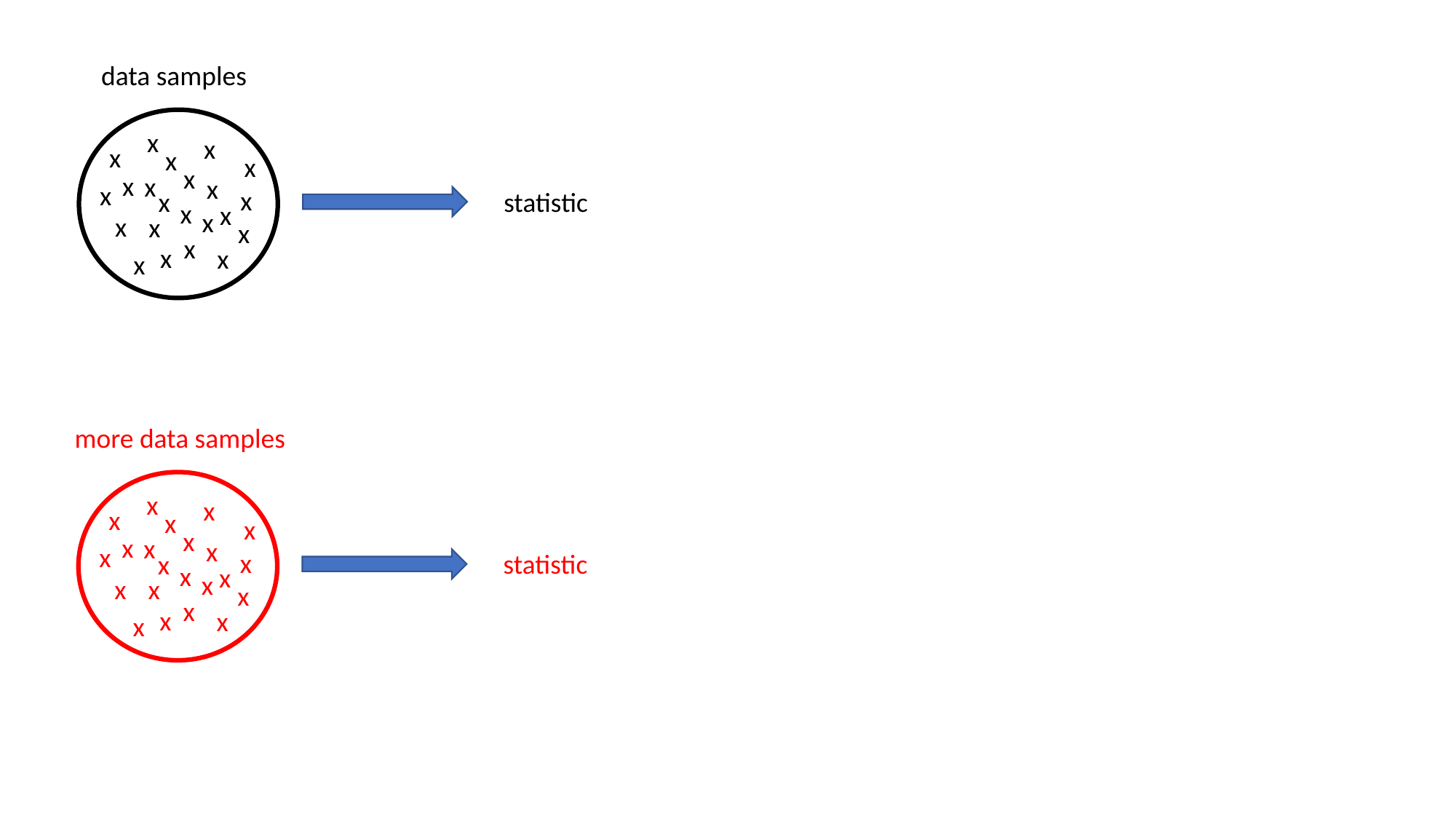

data samples

x
x
x
x
x
x
x
x
x
x
x
x
x
x
x
x
x
x
x
x
x
x
statistic

more data samples

x
x
x
x
x
x
x
x
x
x
x
x
x
x
x
x
x
x
x
x
x
x
statistic